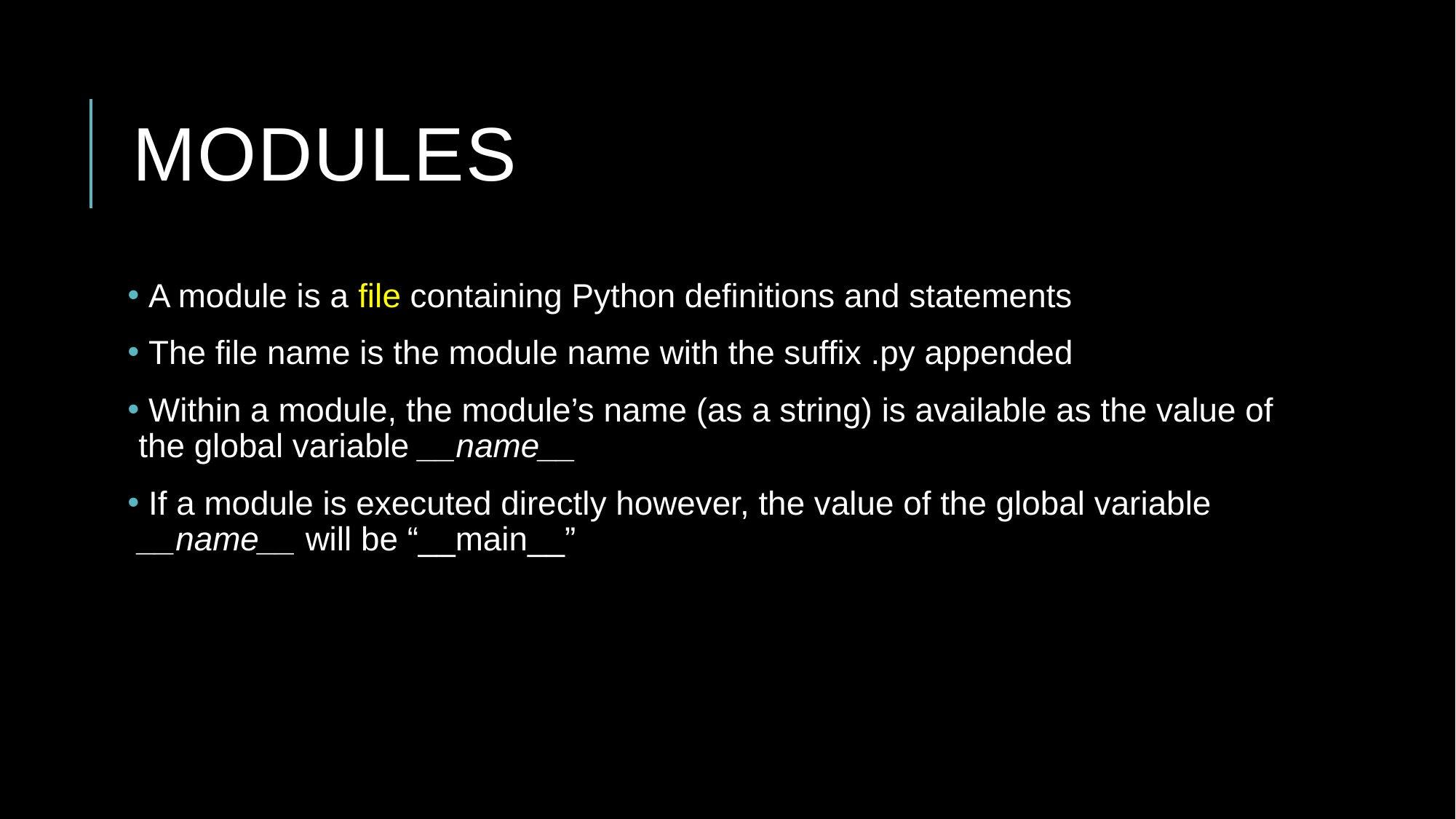

# modules
 A module is a file containing Python definitions and statements
 The file name is the module name with the suffix .py appended
 Within a module, the module’s name (as a string) is available as the value of the global variable __name__
 If a module is executed directly however, the value of the global variable __name__ will be “__main__”